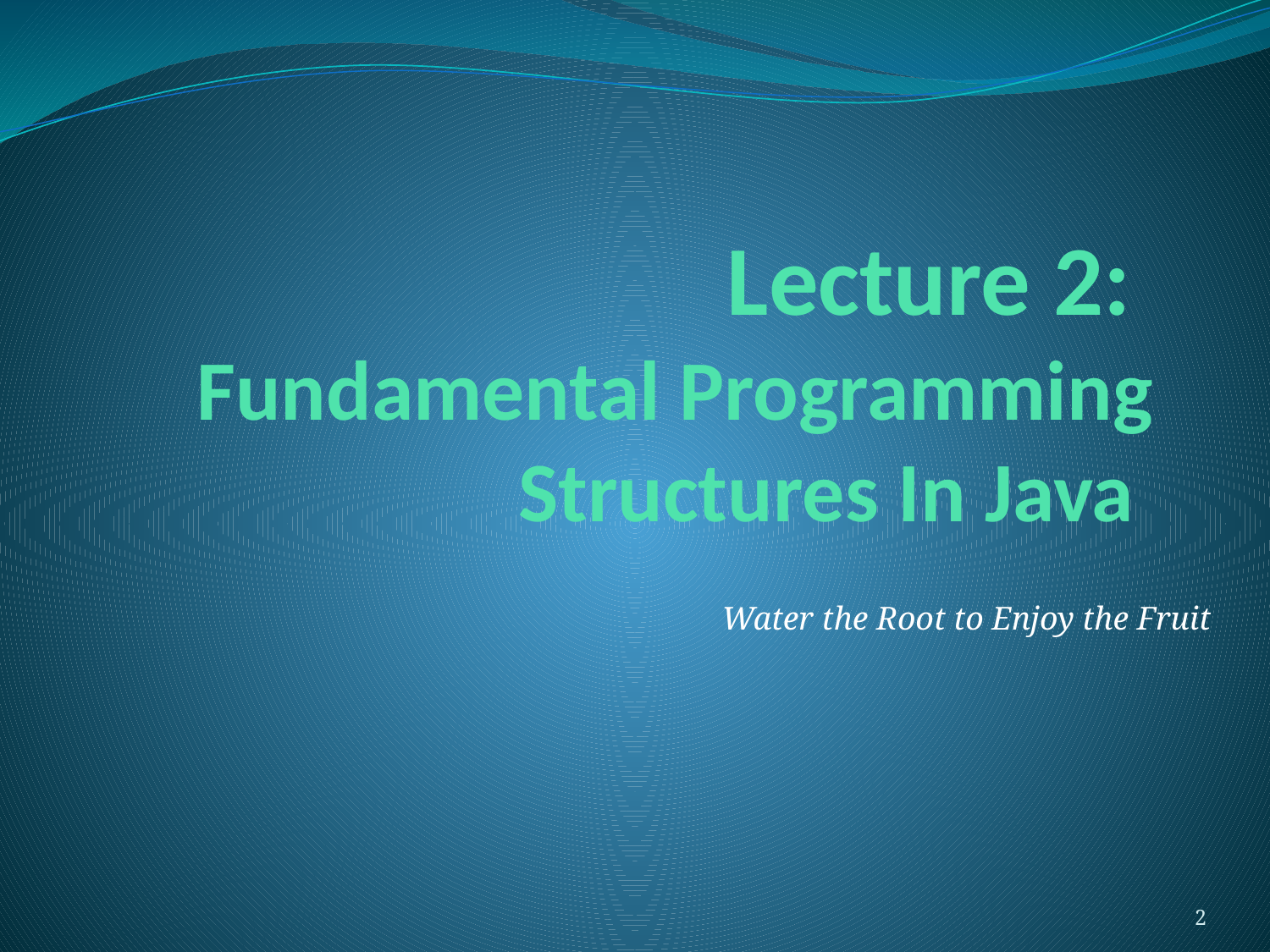

# Lecture 2: Fundamental Programming Structures In Java
Water the Root to Enjoy the Fruit
2